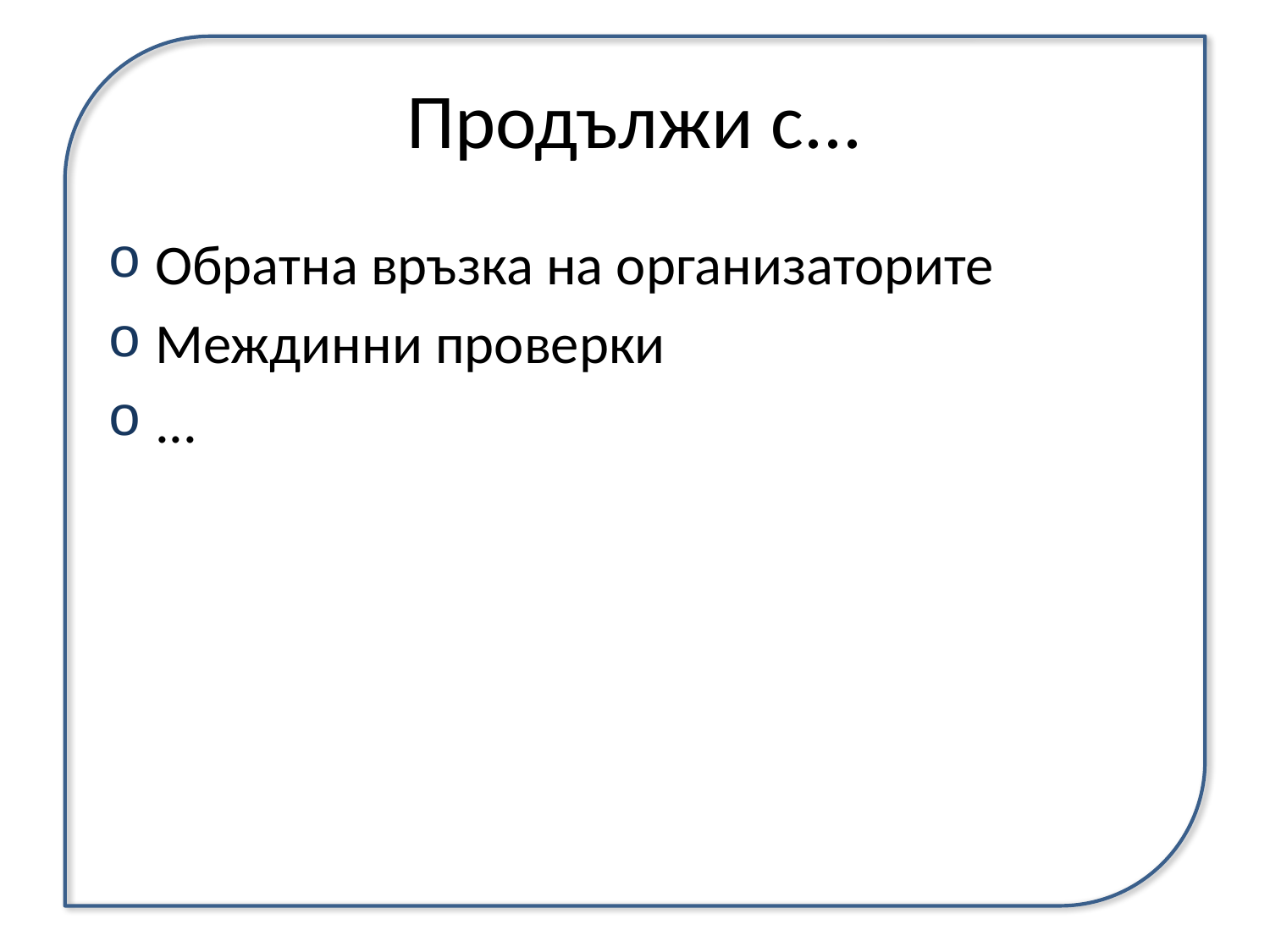

# Продължи с...
Обратна връзка на организаторите
Междинни проверки
...